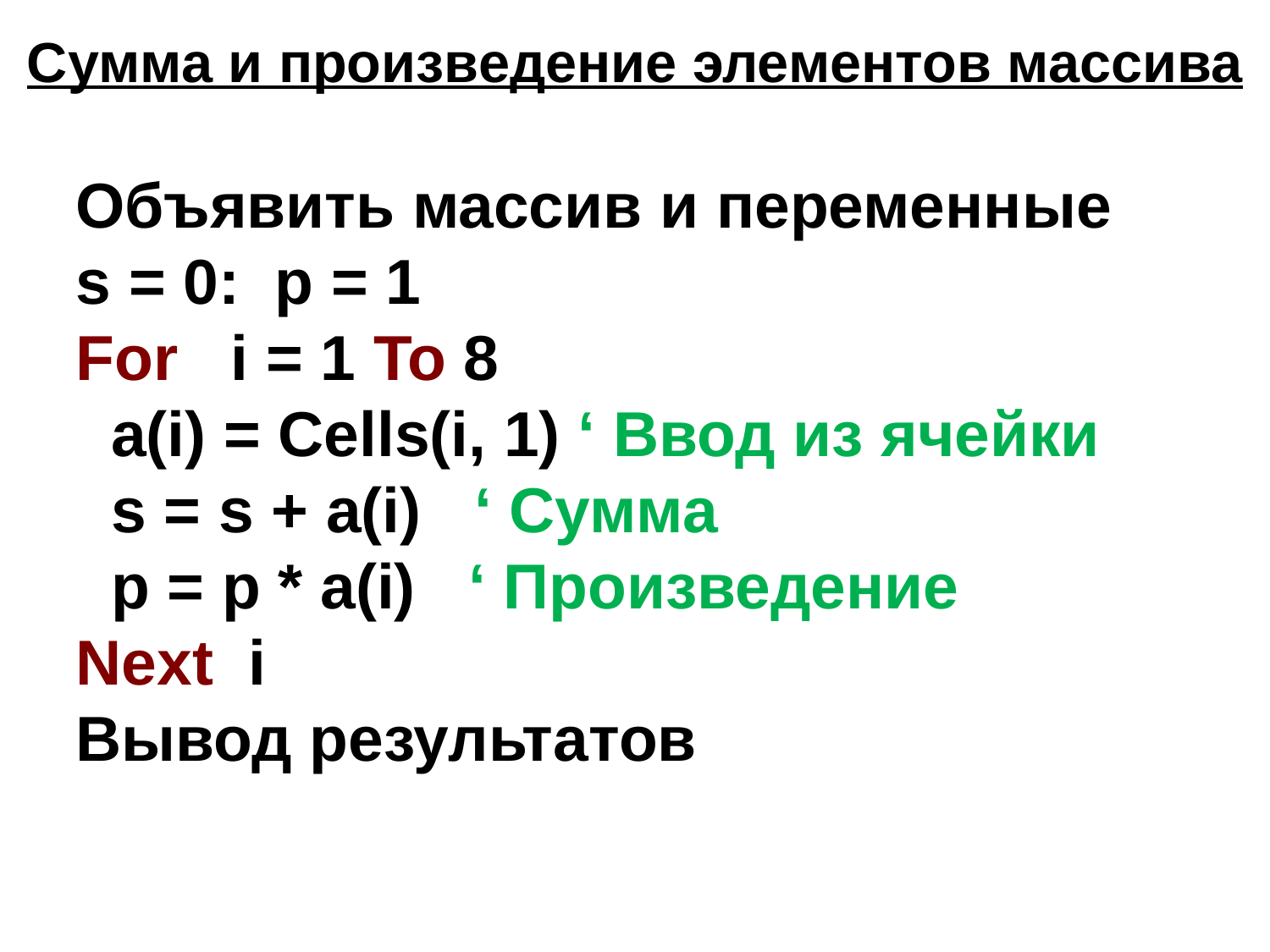

Сумма и произведение элементов массива
Объявить массив и переменные
s = 0:  p = 1
For   i = 1 To 8
  a(i) = Cells(i, 1) ‘ Ввод из ячейки
  s = s + a(i)   ‘ Сумма
  p = p * a(i)   ‘ Произведение
Next  i
Вывод результатов